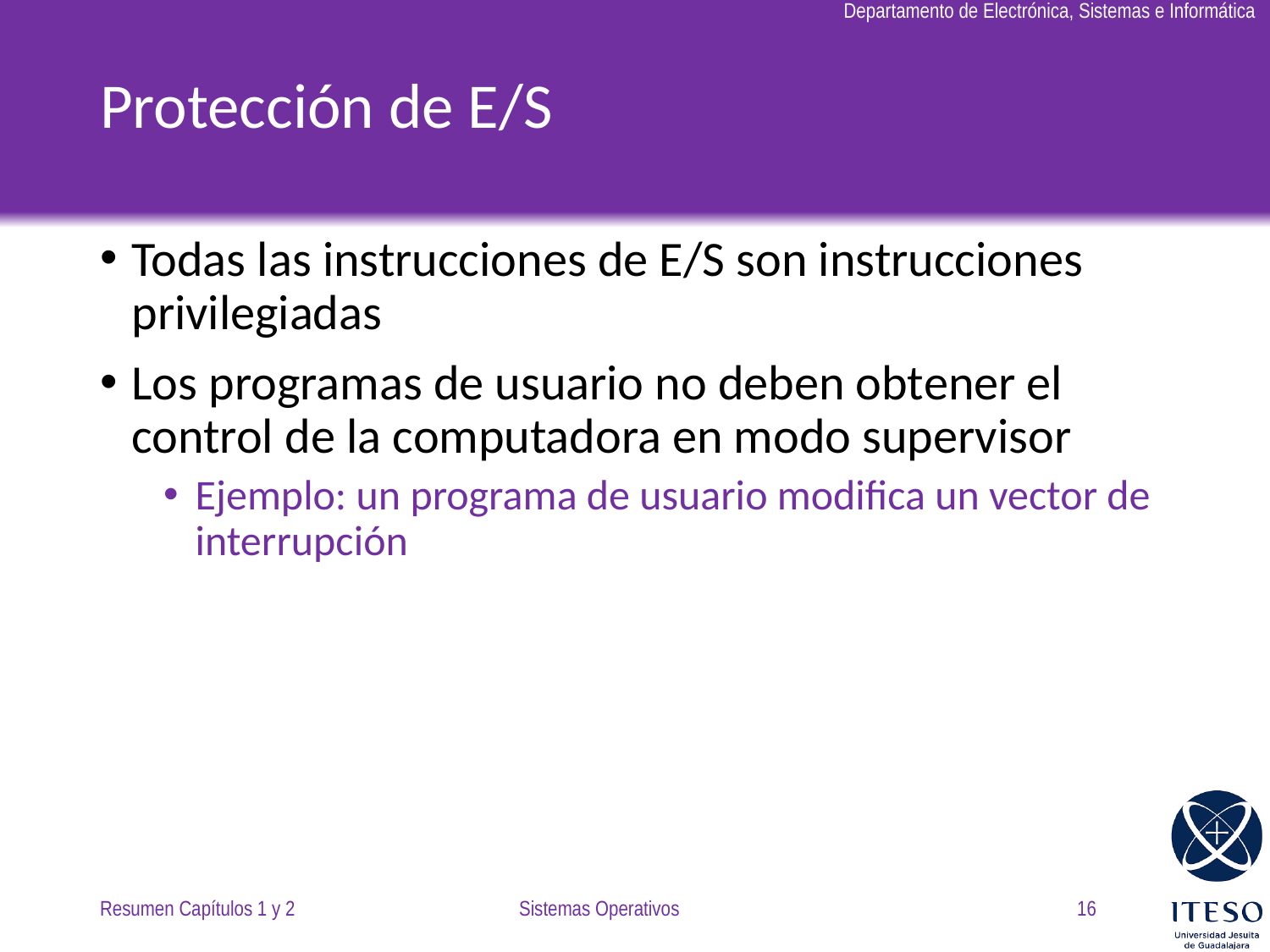

# Protección de E/S
Todas las instrucciones de E/S son instrucciones privilegiadas
Los programas de usuario no deben obtener el control de la computadora en modo supervisor
Ejemplo: un programa de usuario modifica un vector de interrupción
Resumen Capítulos 1 y 2
Sistemas Operativos
16